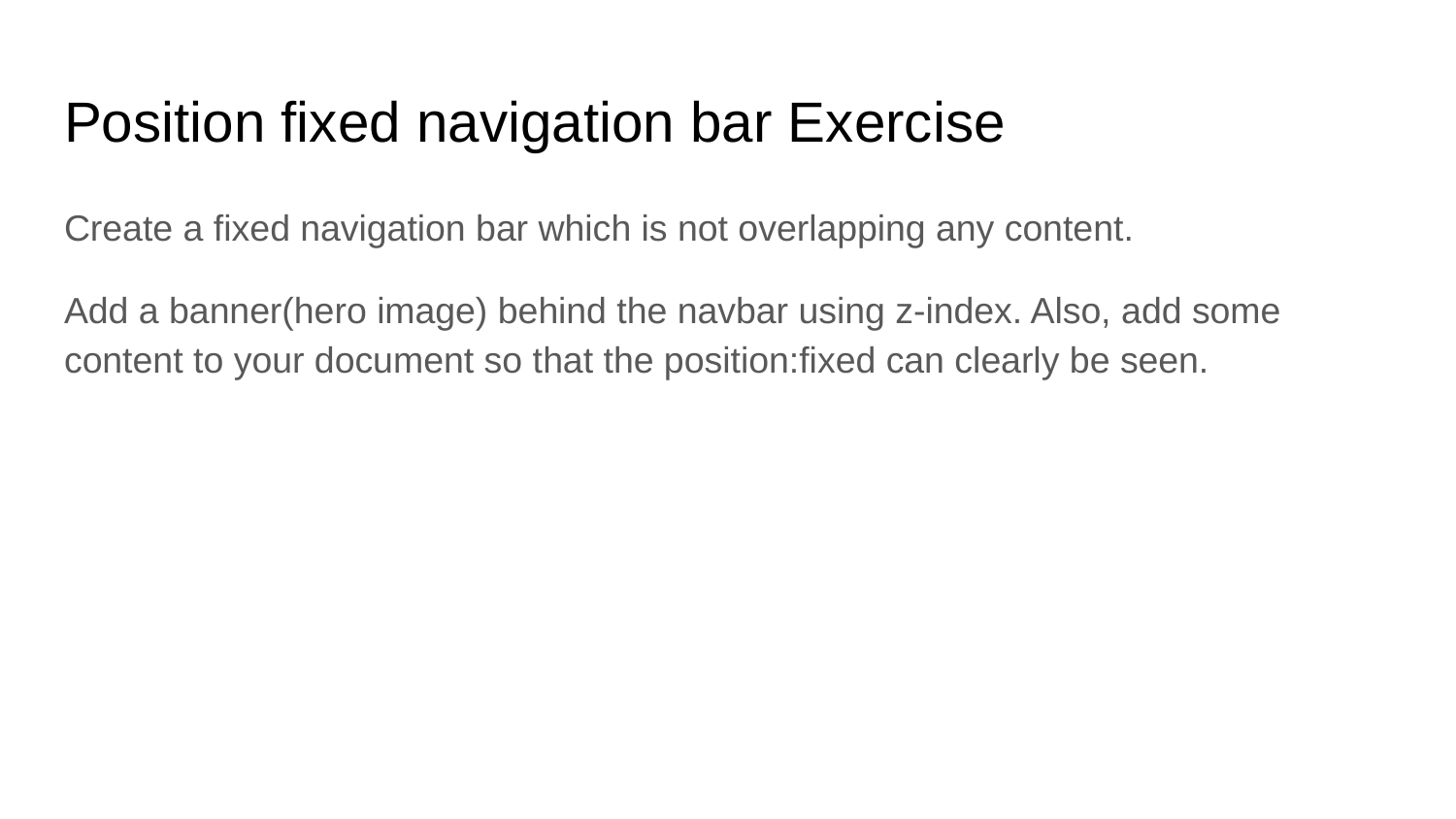

# Position fixed navigation bar Exercise
Create a fixed navigation bar which is not overlapping any content.
Add a banner(hero image) behind the navbar using z-index. Also, add some content to your document so that the position:fixed can clearly be seen.